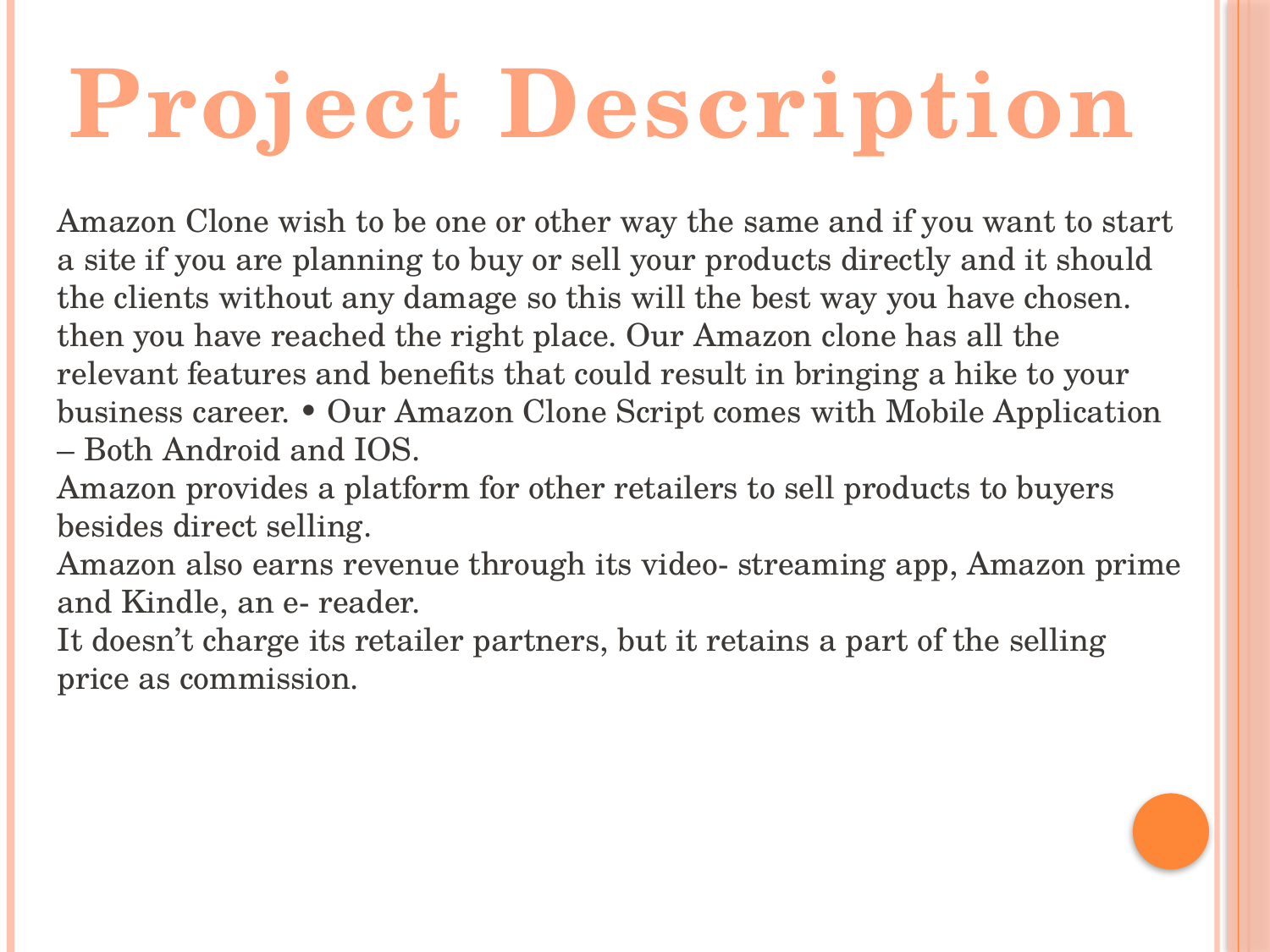

Project Description

Amazon Clone wish to be one or other way the same and if you want to start a site if you are planning to buy or sell your products directly and it should the clients without any damage so this will the best way you have chosen. then you have reached the right place. Our Amazon clone has all the relevant features and benefits that could result in bringing a hike to your business career. • Our Amazon Clone Script comes with Mobile Application – Both Android and IOS.
Amazon provides a platform for other retailers to sell products to buyers besides direct selling.
Amazon also earns revenue through its video- streaming app, Amazon prime and Kindle, an e- reader.
It doesn’t charge its retailer partners, but it retains a part of the selling price as commission.